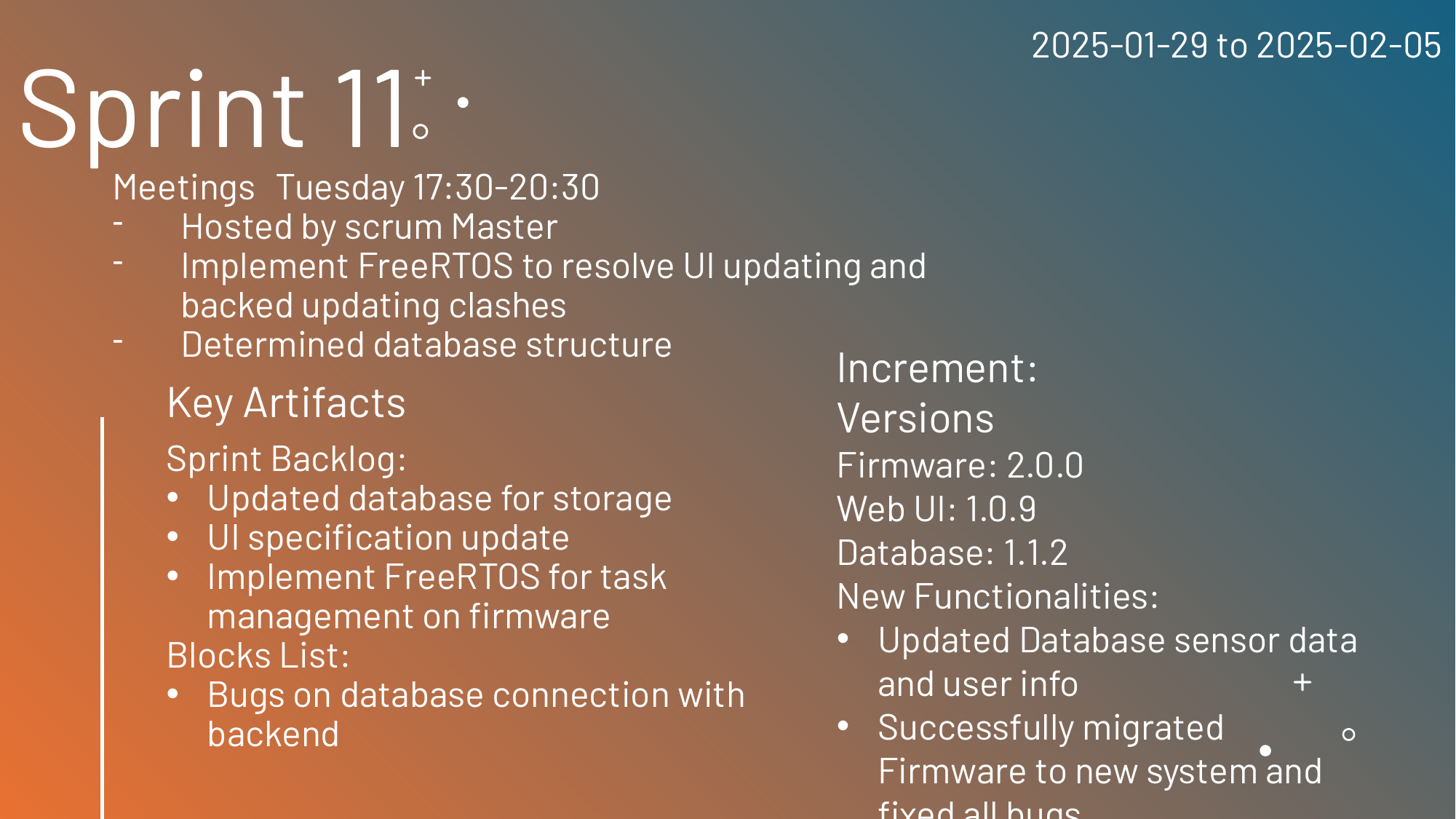

​
Sprint 11
2025-01-29 to 2025-02-05

Tuesday 17:30-20:30
Meetings
Hosted by scrum Master
Implement FreeRTOS to resolve UI updating and backed updating clashes
Determined database structure

Increment:
Versions
Firmware: 2.0.0
Web UI: 1.0.9
Database: 1.1.2
New Functionalities:
Updated Database sensor data and user info
Successfully migrated Firmware to new system and fixed all bugs

Key Artifacts
Sprint Backlog:
Updated database for storage
UI specification update
Implement FreeRTOS for task management on firmware
Blocks List:
Bugs on database connection with backend